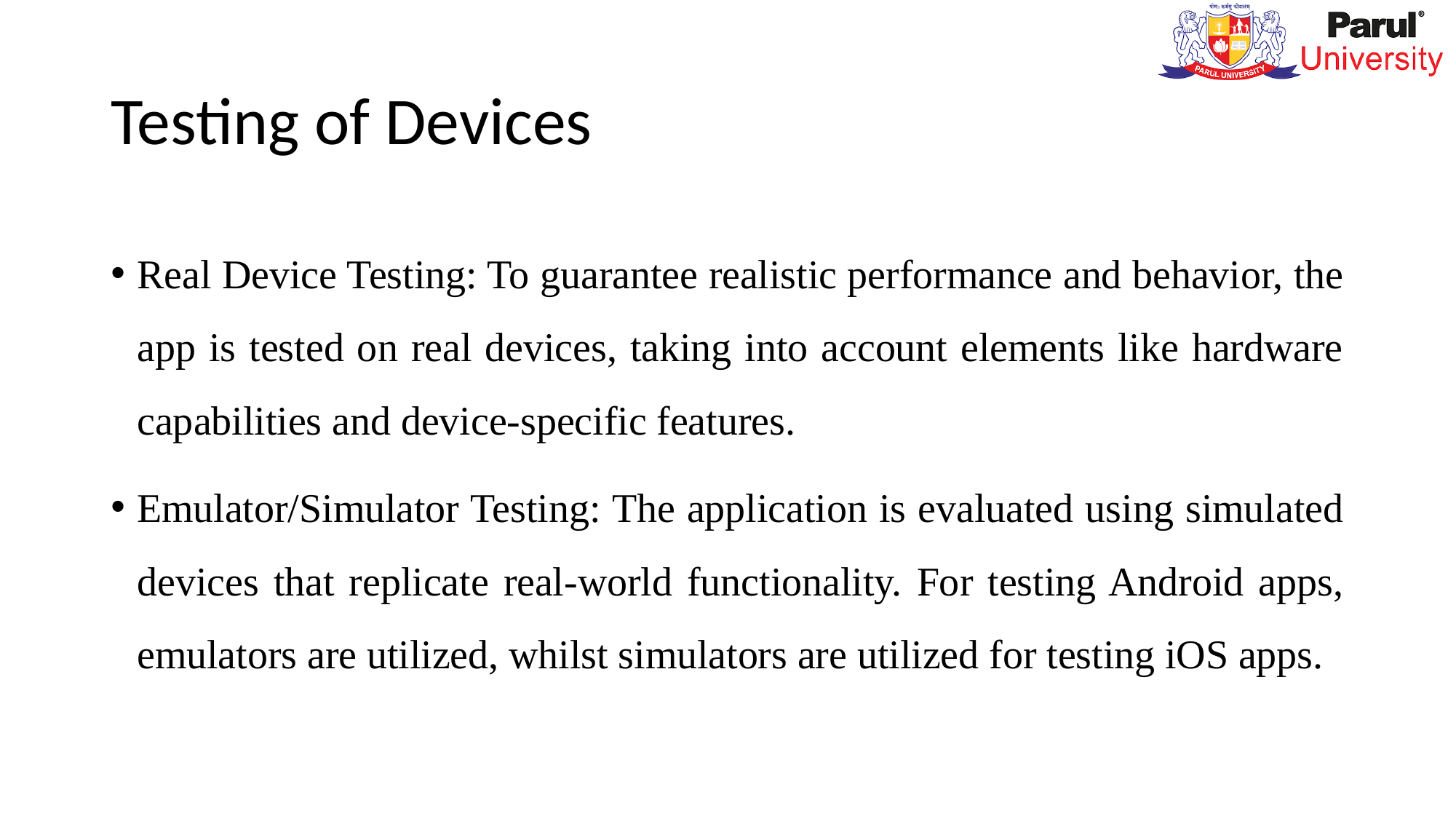

# Testing of Devices
Real Device Testing: To guarantee realistic performance and behavior, the app is tested on real devices, taking into account elements like hardware capabilities and device-specific features.
Emulator/Simulator Testing: The application is evaluated using simulated devices that replicate real-world functionality. For testing Android apps, emulators are utilized, whilst simulators are utilized for testing iOS apps.